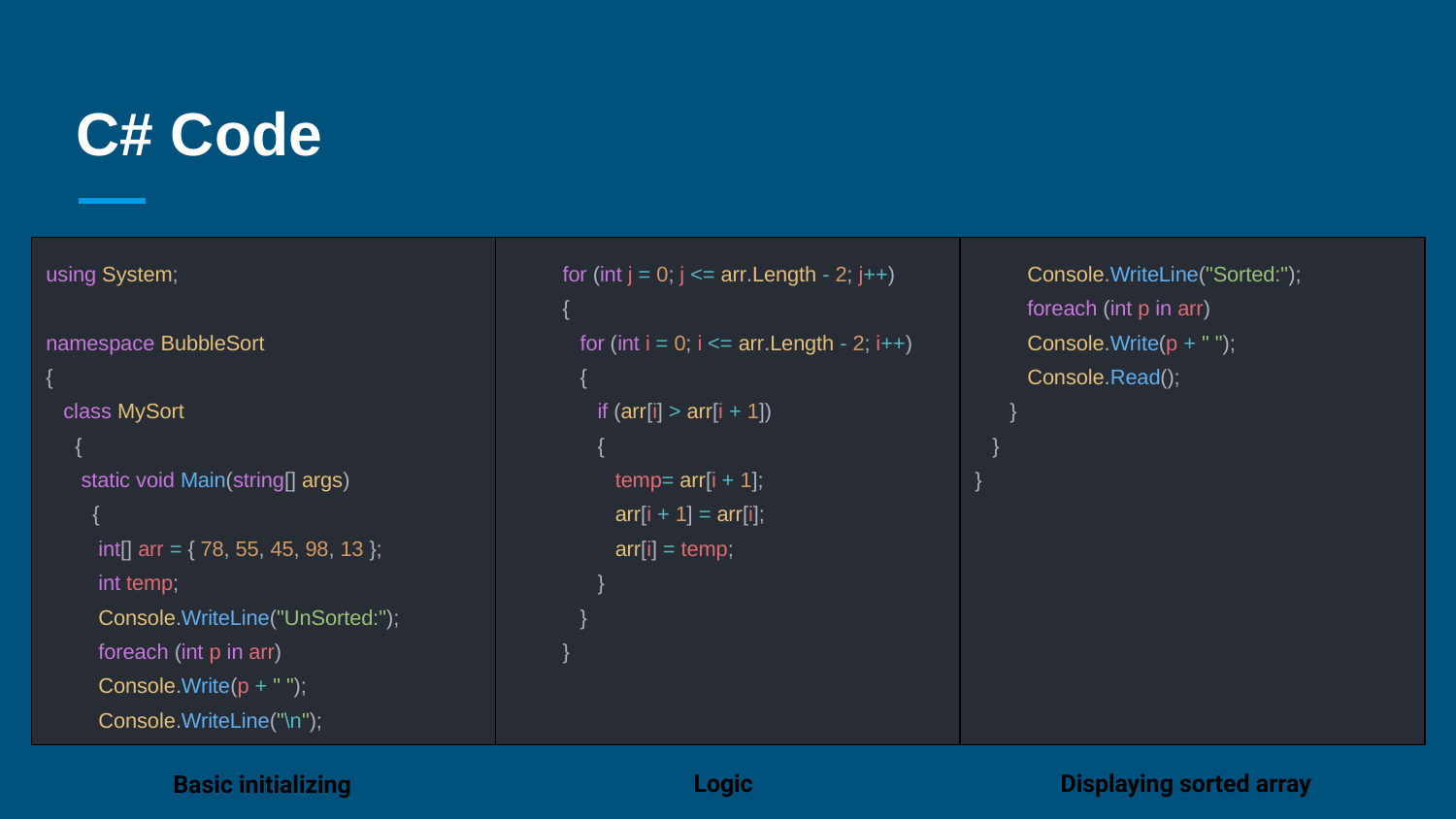

# C# Code
using System;

namespace BubbleSort
{
   class MySort
     {
      static void Main(string[] args)
        {
         int[] arr = { 78, 55, 45, 98, 13 };
         int temp;
         Console.WriteLine("UnSorted:");
         foreach (int p in arr)
         Console.Write(p + " ");
         Console.WriteLine("\n");

         for (int j = 0; j <= arr.Length - 2; j++)
         {
            for (int i = 0; i <= arr.Length - 2; i++)
            {
               if (arr[i] > arr[i + 1])
               {
                  temp= arr[i + 1];
                  arr[i + 1] = arr[i];
                  arr[i] = temp;
               }
            }
         }

         Console.WriteLine("Sorted:");
         foreach (int p in arr)
         Console.Write(p + " ");
         Console.Read();
      }
   }
}
Logic
Displaying sorted array
Basic initializing